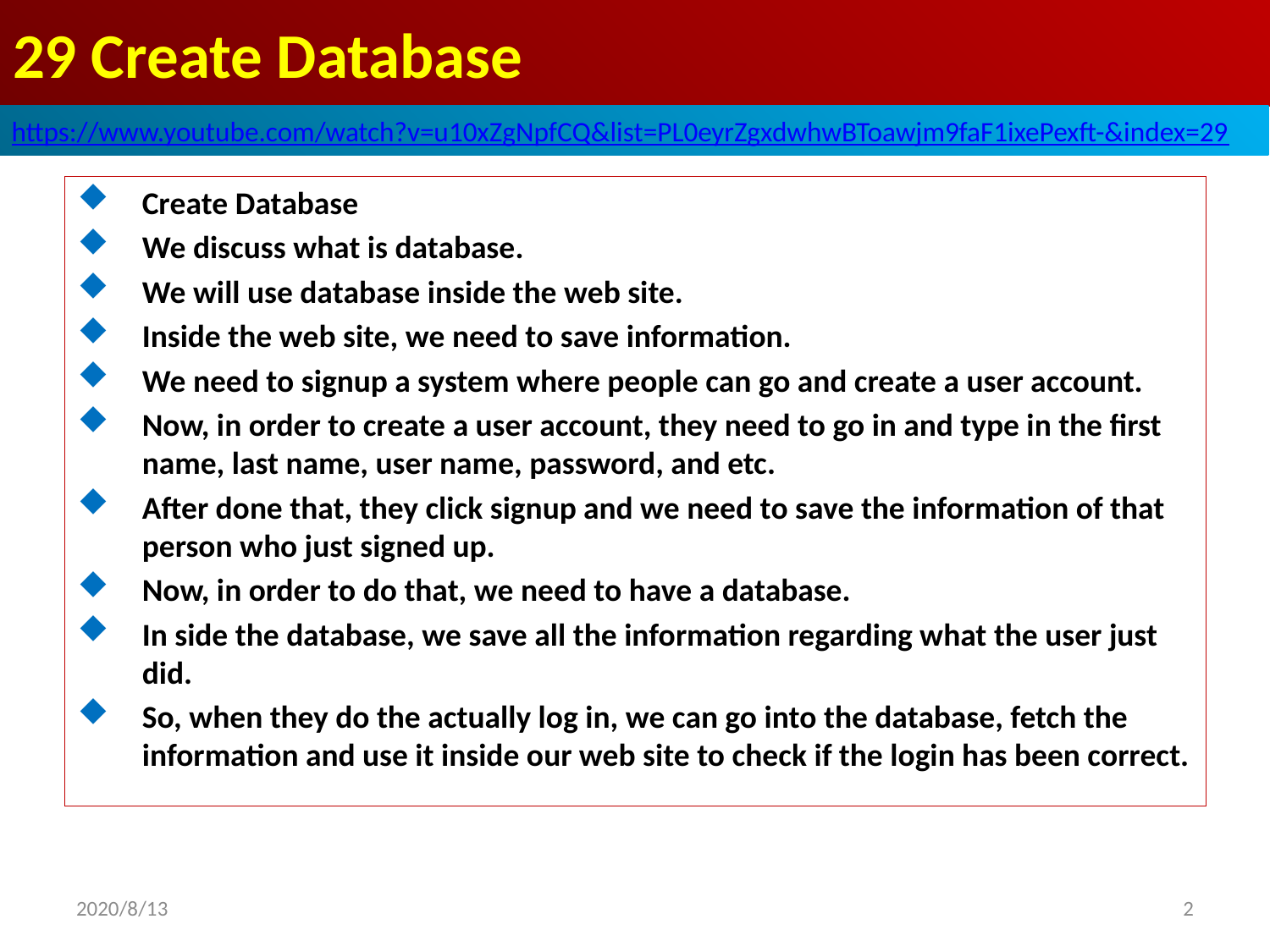

# 29 Create Database
https://www.youtube.com/watch?v=u10xZgNpfCQ&list=PL0eyrZgxdwhwBToawjm9faF1ixePexft-&index=29
Create Database
We discuss what is database.
We will use database inside the web site.
Inside the web site, we need to save information.
We need to signup a system where people can go and create a user account.
Now, in order to create a user account, they need to go in and type in the first name, last name, user name, password, and etc.
After done that, they click signup and we need to save the information of that person who just signed up.
Now, in order to do that, we need to have a database.
In side the database, we save all the information regarding what the user just did.
So, when they do the actually log in, we can go into the database, fetch the information and use it inside our web site to check if the login has been correct.
2
2020/8/13